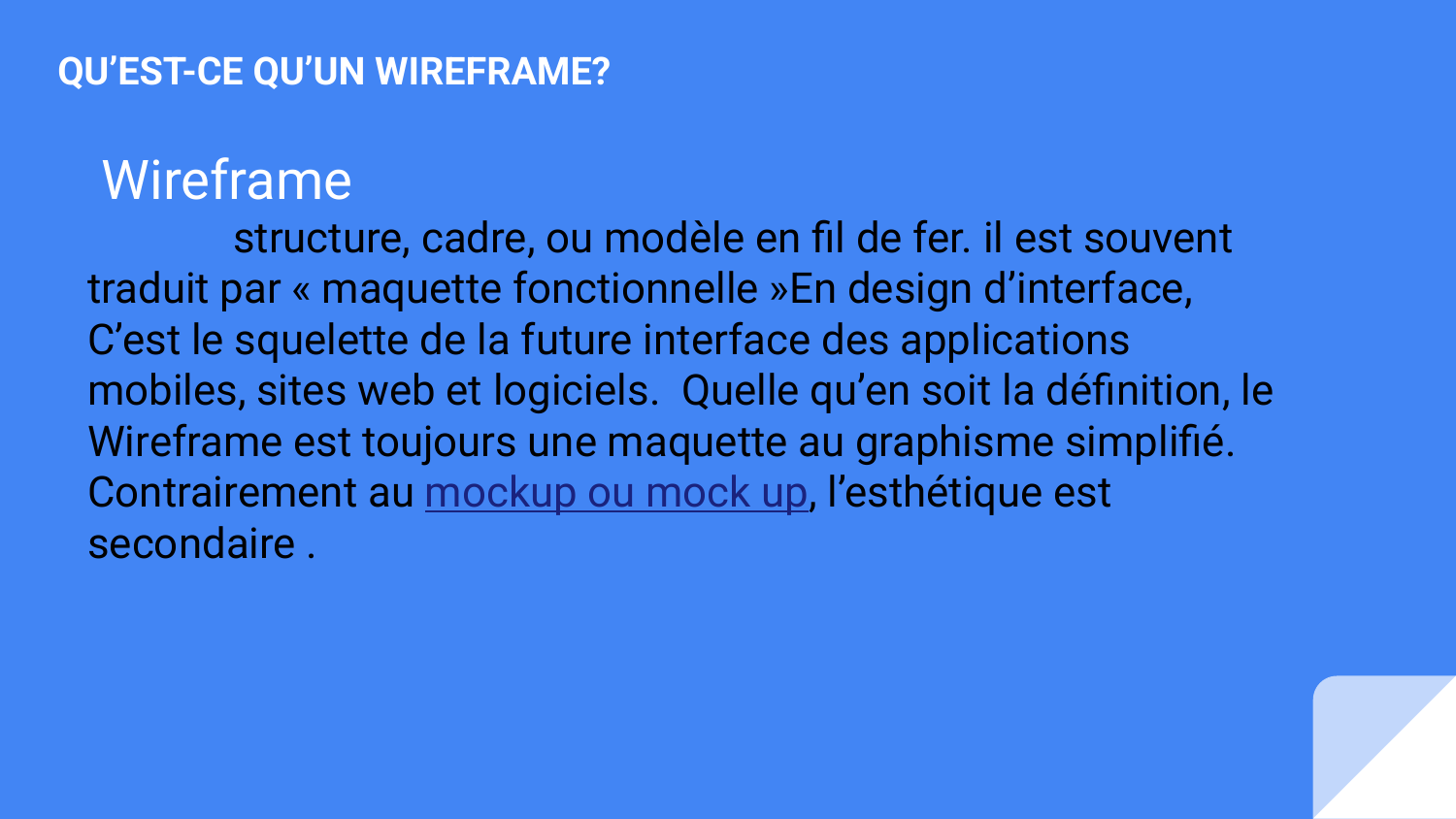

QU’EST-CE QU’UN WIREFRAME?
 Wireframe
 	structure, cadre, ou modèle en fil de fer. il est souvent traduit par « maquette fonctionnelle »En design d’interface, C’est le squelette de la future interface des applications mobiles, sites web et logiciels.  Quelle qu’en soit la définition, le Wireframe est toujours une maquette au graphisme simplifié. Contrairement au mockup ou mock up, l’esthétique est secondaire .